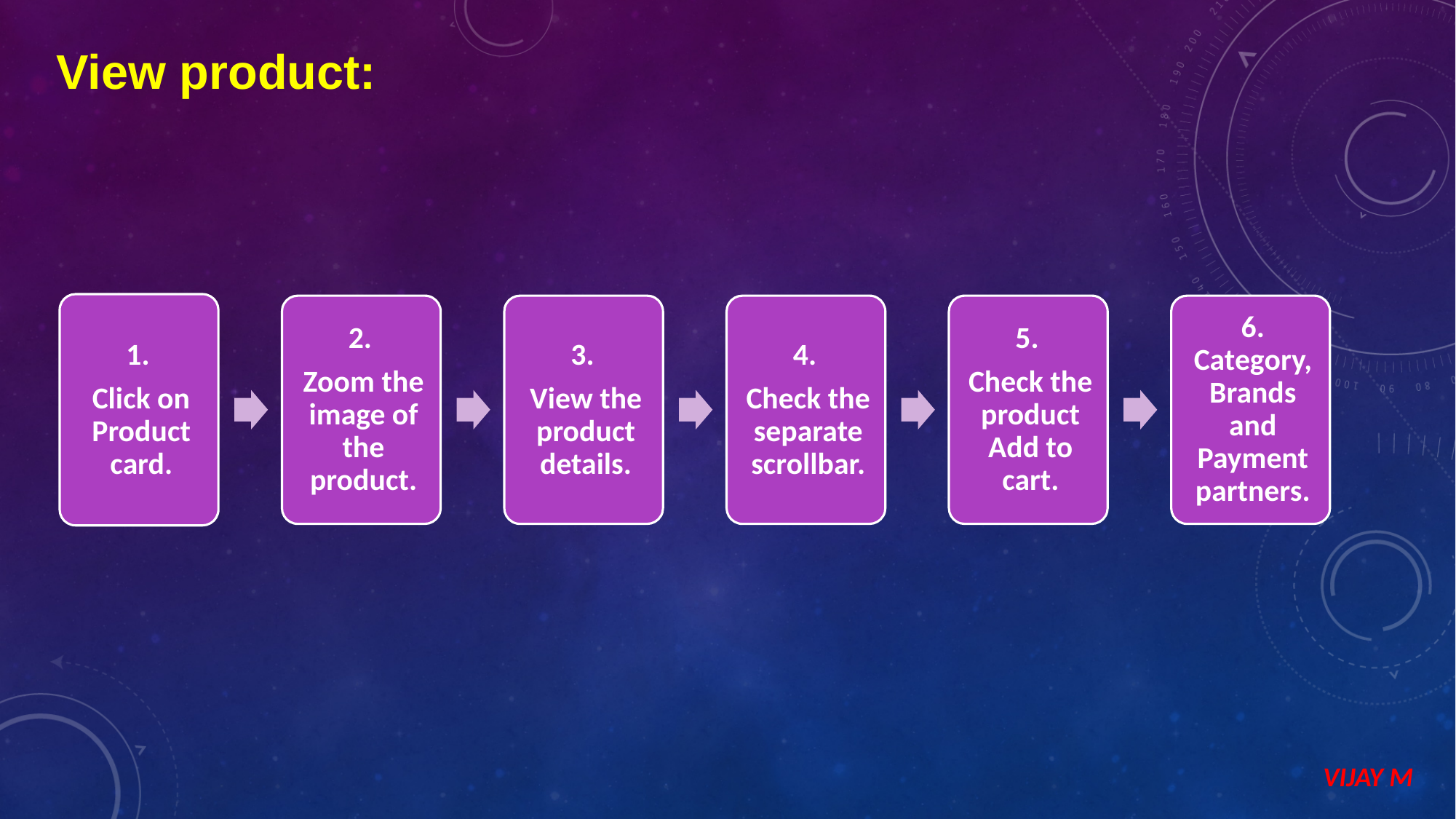

View product:
1.
Click on Product card.

2.
Zoom the image of the product.

3.
View the product details.

4.
Check the separate scrollbar.

5.
Check the product Add to cart.

6. Category, Brands and Payment partners.
VIJAY M